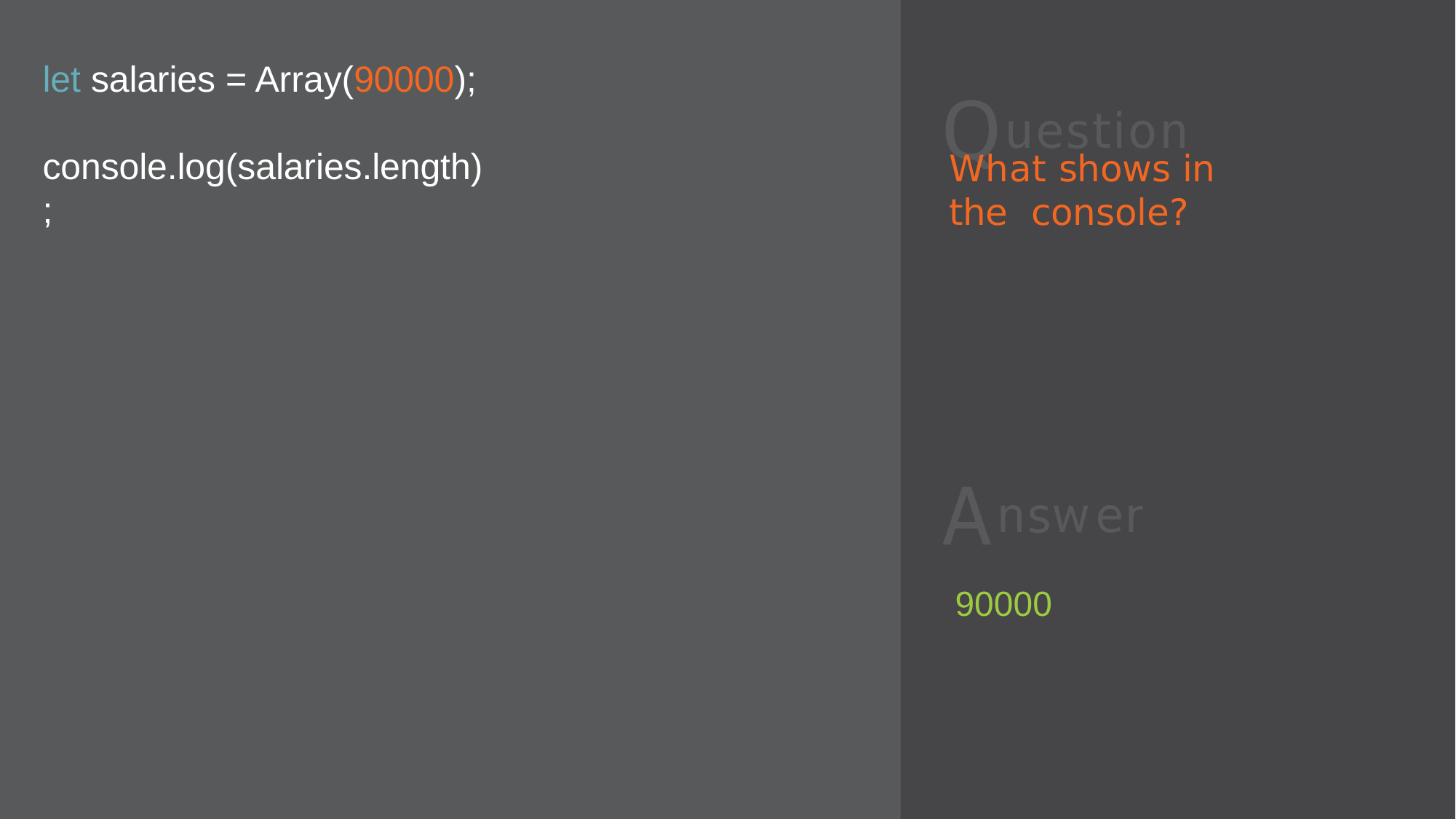

# Question
let salaries = Array(90000);  console.log(salaries.length);
What shows in the  console?
Answer
90000